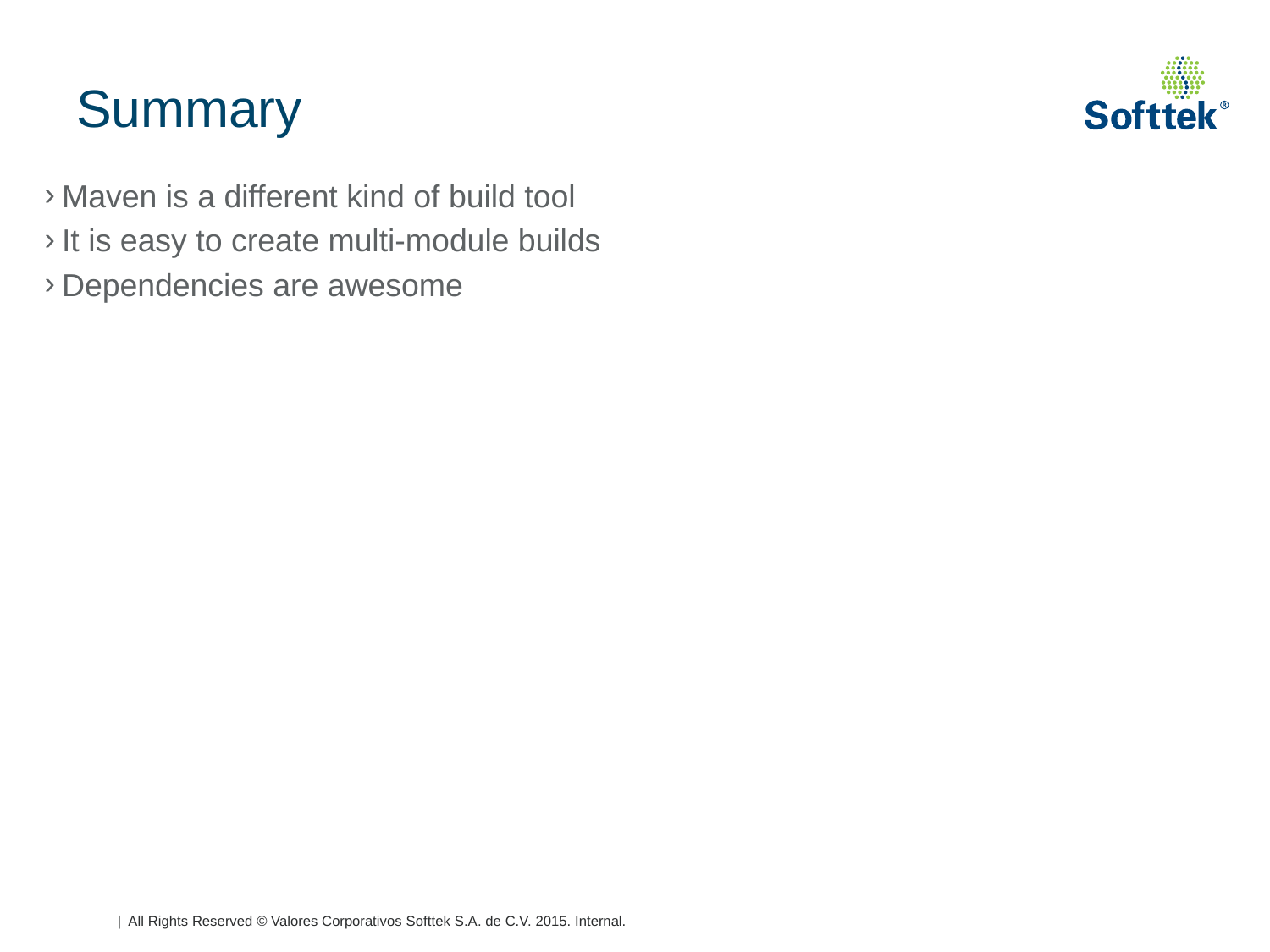

# Summary
Maven is a different kind of build tool
It is easy to create multi-module builds
Dependencies are awesome